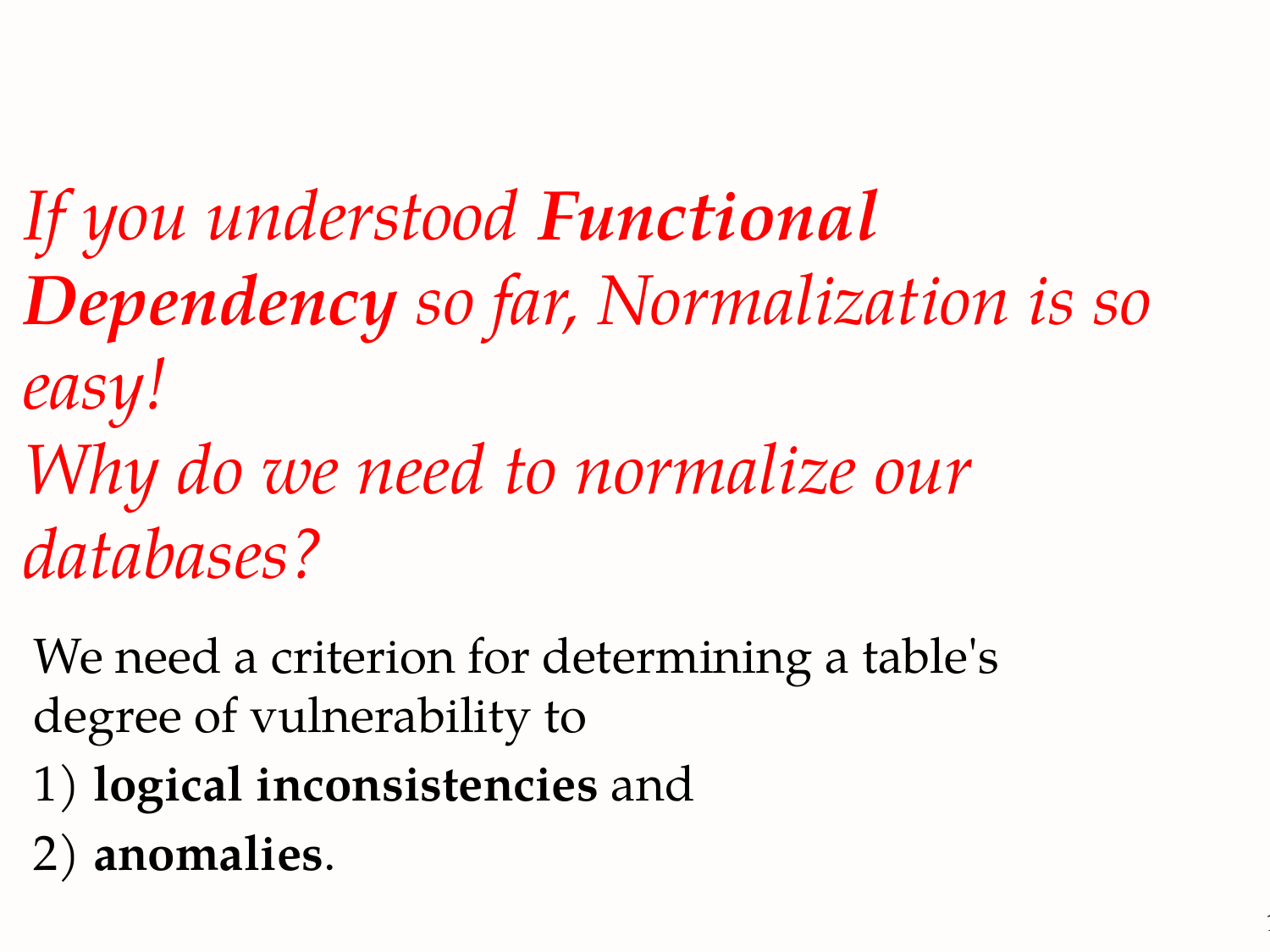

# If you understood Functional Dependency so far, Normalization is so easy! Why do we need to normalize our databases?

We need a criterion for determining a table's degree of vulnerability to
1) logical inconsistencies and
2) anomalies.